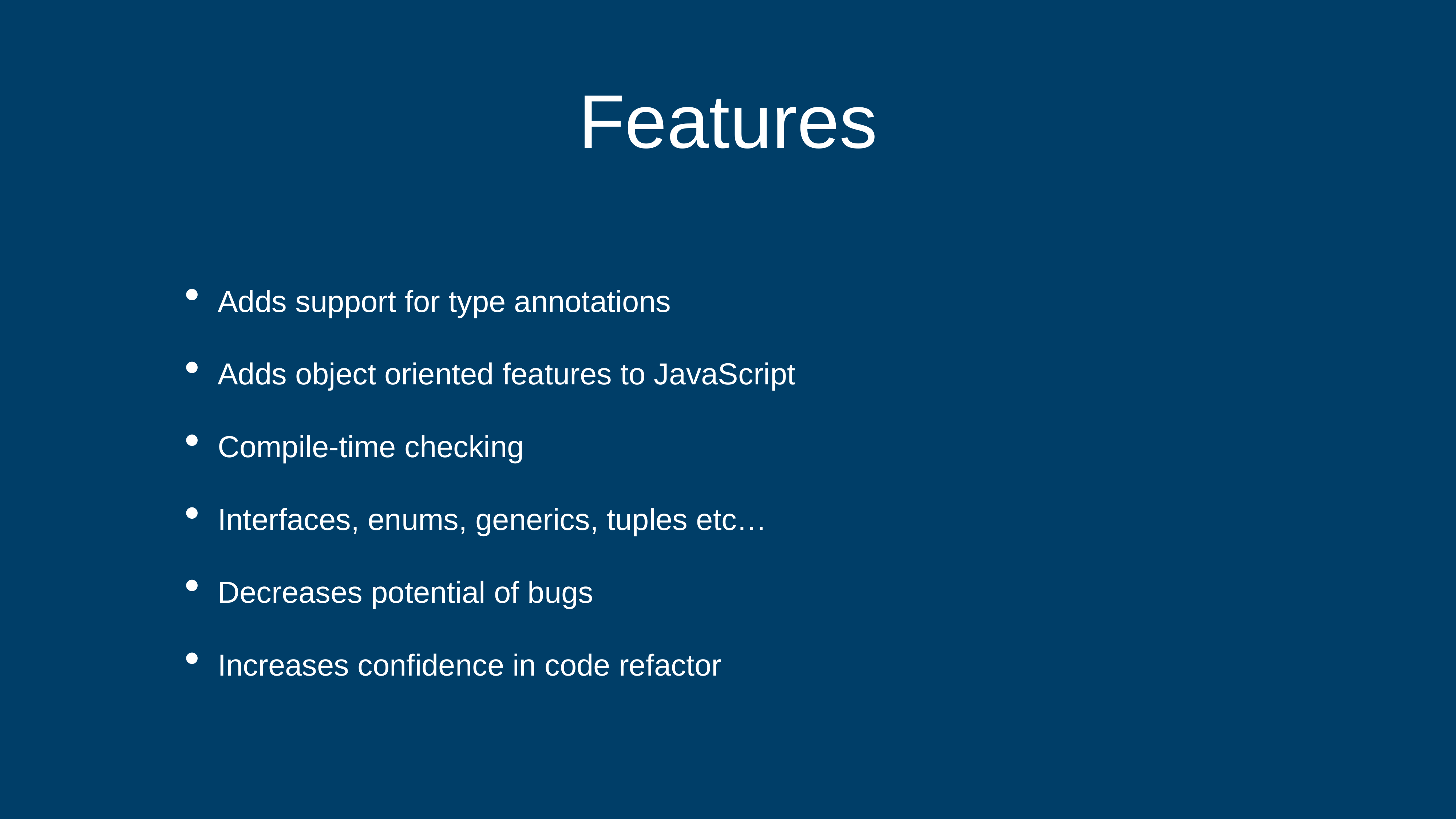

# Features
Adds support for type annotations
Adds object oriented features to JavaScript
Compile-time checking
Interfaces, enums, generics, tuples etc…
Decreases potential of bugs
Increases confidence in code refactor